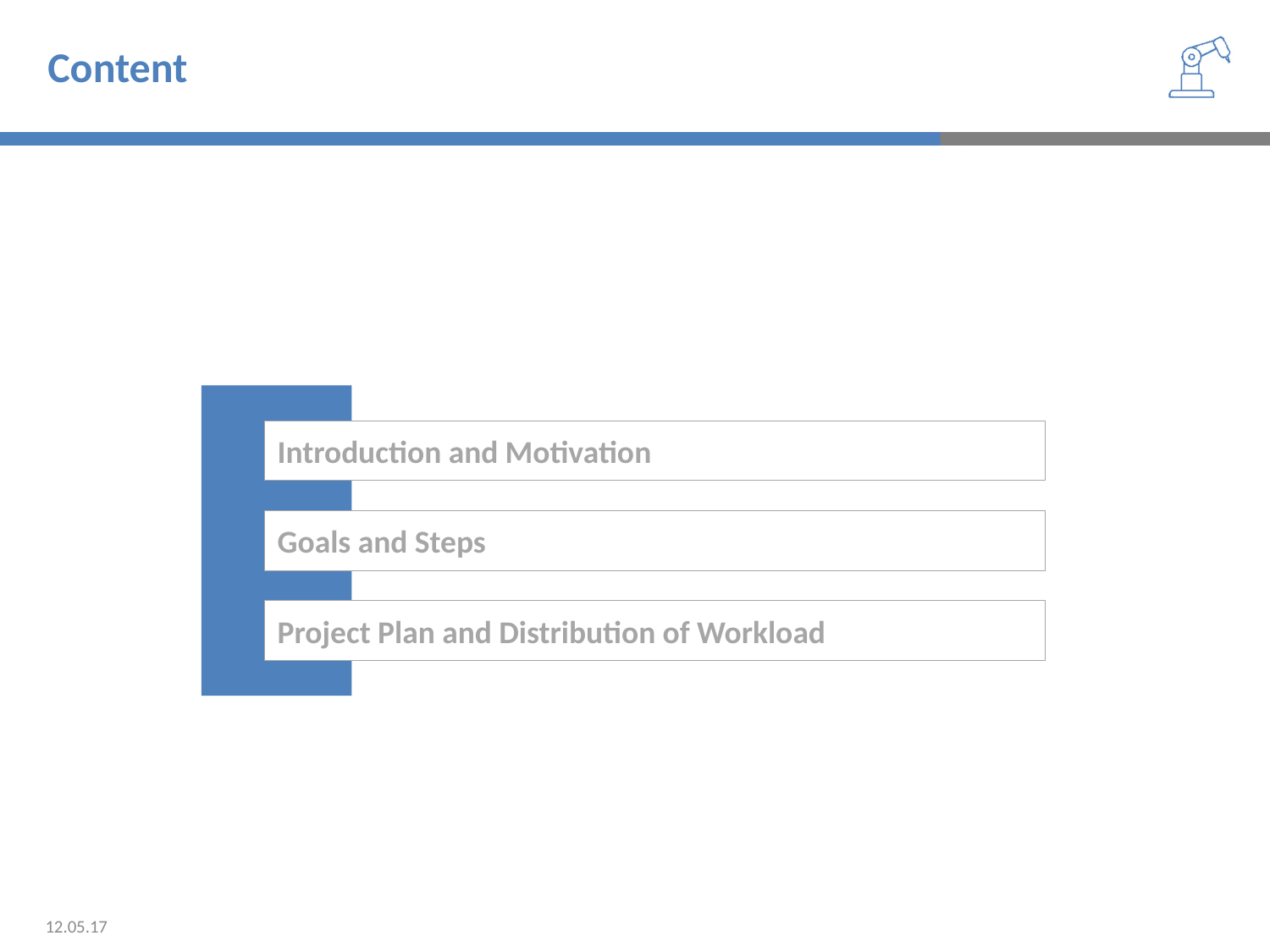

# Content

Introduction and Motivation
Goals and Steps
Project Plan and Distribution of Workload
12.05.17
2